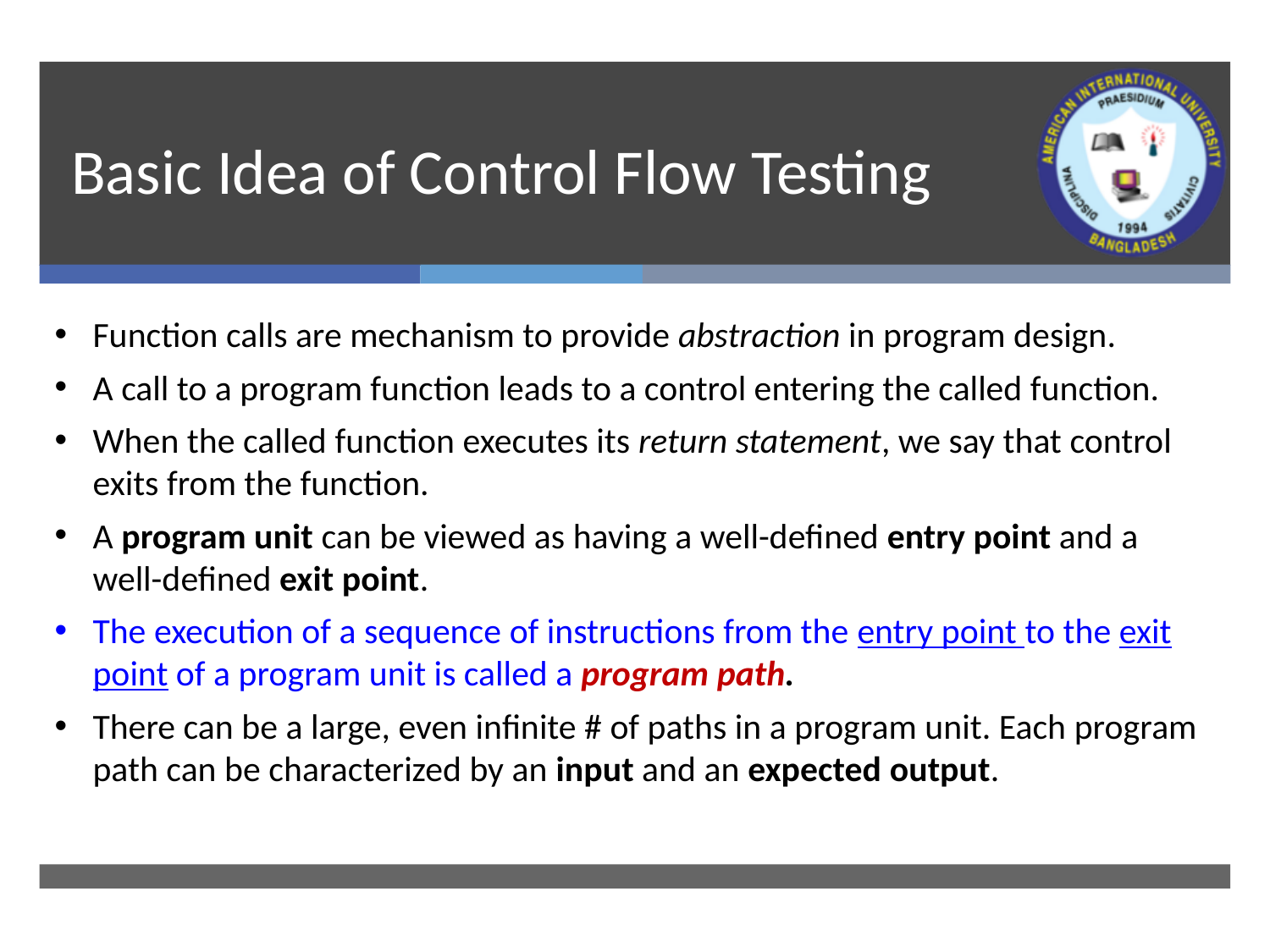

# Basic Idea of Control Flow Testing
Function calls are mechanism to provide abstraction in program design.
A call to a program function leads to a control entering the called function.
When the called function executes its return statement, we say that control exits from the function.
A program unit can be viewed as having a well-defined entry point and a well-defined exit point.
The execution of a sequence of instructions from the entry point to the exit point of a program unit is called a program path.
There can be a large, even infinite # of paths in a program unit. Each program path can be characterized by an input and an expected output.